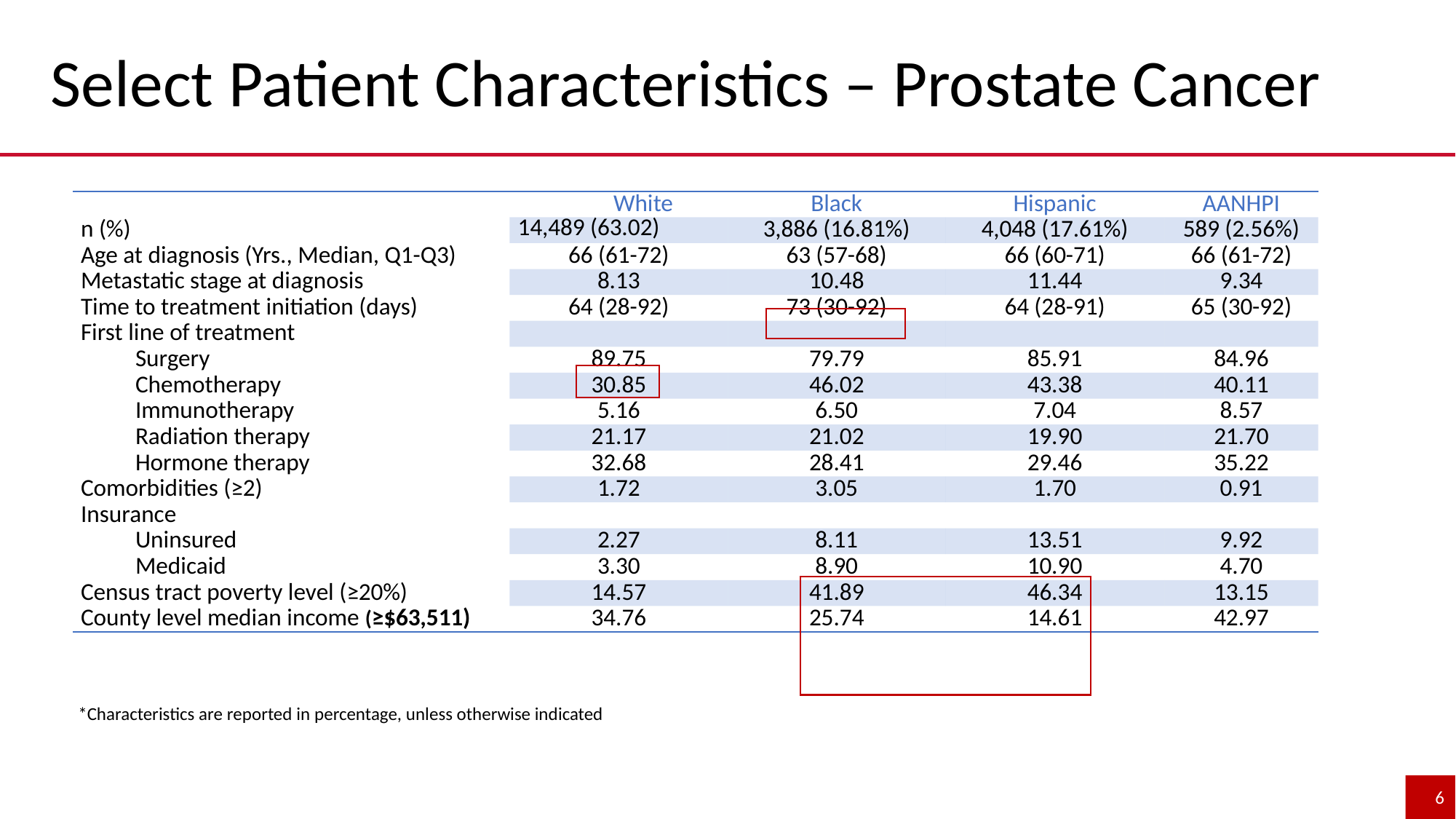

# Select Patient Characteristics – Prostate Cancer
|  | White | Black | Hispanic | AANHPI |
| --- | --- | --- | --- | --- |
| n (%) | 14,489 (63.02) | 3,886 (16.81%) | 4,048 (17.61%) | 589 (2.56%) |
| Age at diagnosis (Yrs., Median, Q1-Q3) | 66 (61-72) | 63 (57-68) | 66 (60-71) | 66 (61-72) |
| Metastatic stage at diagnosis | 8.13 | 10.48 | 11.44 | 9.34 |
| Time to treatment initiation (days) | 64 (28-92) | 73 (30-92) | 64 (28-91) | 65 (30-92) |
| First line of treatment |  |  |  |  |
| Surgery | 89.75 | 79.79 | 85.91 | 84.96 |
| Chemotherapy | 30.85 | 46.02 | 43.38 | 40.11 |
| Immunotherapy | 5.16 | 6.50 | 7.04 | 8.57 |
| Radiation therapy | 21.17 | 21.02 | 19.90 | 21.70 |
| Hormone therapy | 32.68 | 28.41 | 29.46 | 35.22 |
| Comorbidities (≥2) | 1.72 | 3.05 | 1.70 | 0.91 |
| Insurance |  |  |  |  |
| Uninsured | 2.27 | 8.11 | 13.51 | 9.92 |
| Medicaid | 3.30 | 8.90 | 10.90 | 4.70 |
| Census tract poverty level (≥20%) | 14.57 | 41.89 | 46.34 | 13.15 |
| County level median income (≥$63,511) | 34.76 | 25.74 | 14.61 | 42.97 |

*Characteristics are reported in percentage, unless otherwise indicated
6